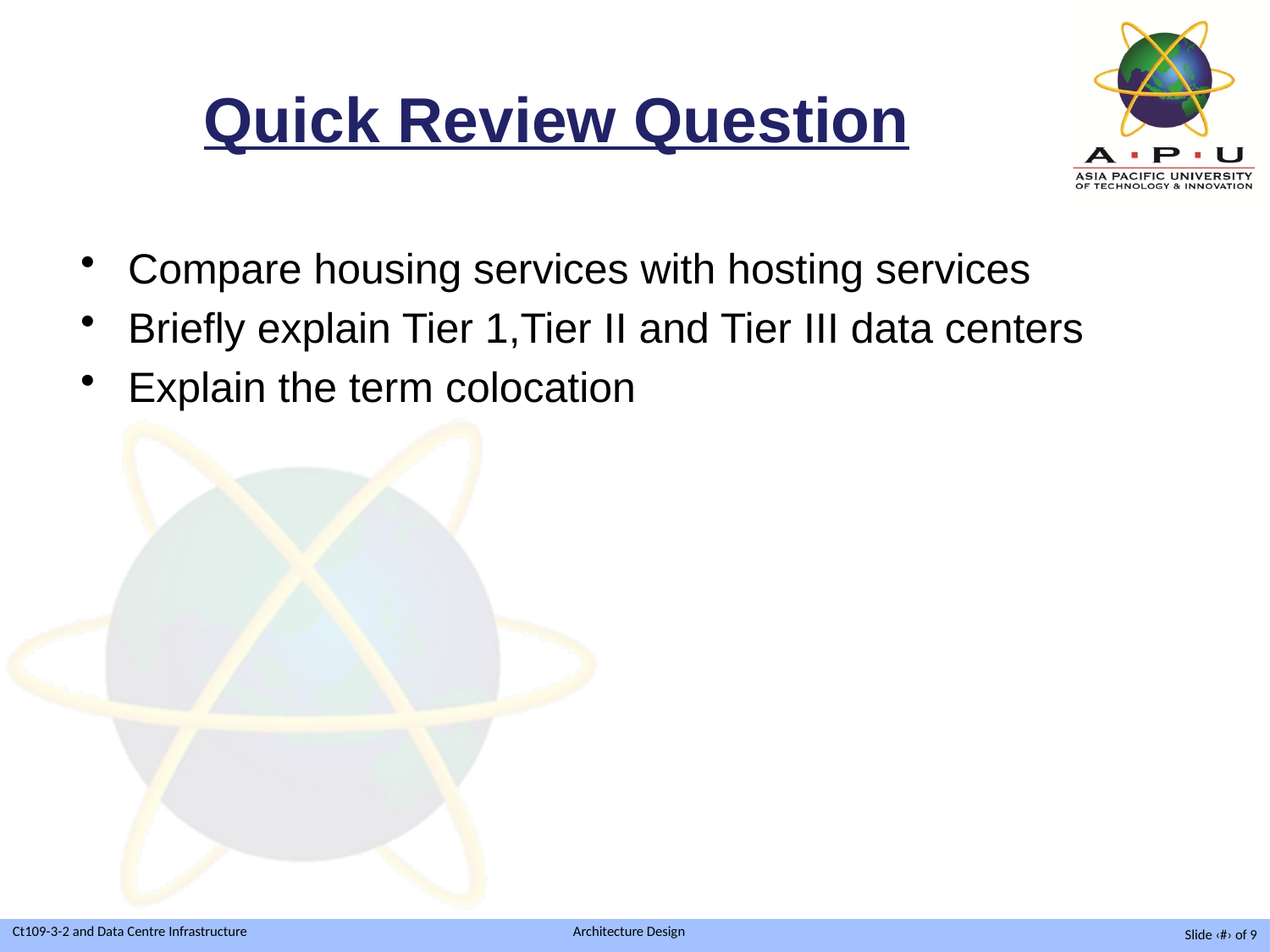

# Quick Review Question
Compare housing services with hosting services
Briefly explain Tier 1,Tier II and Tier III data centers
Explain the term colocation

Slide ‹#› of 9